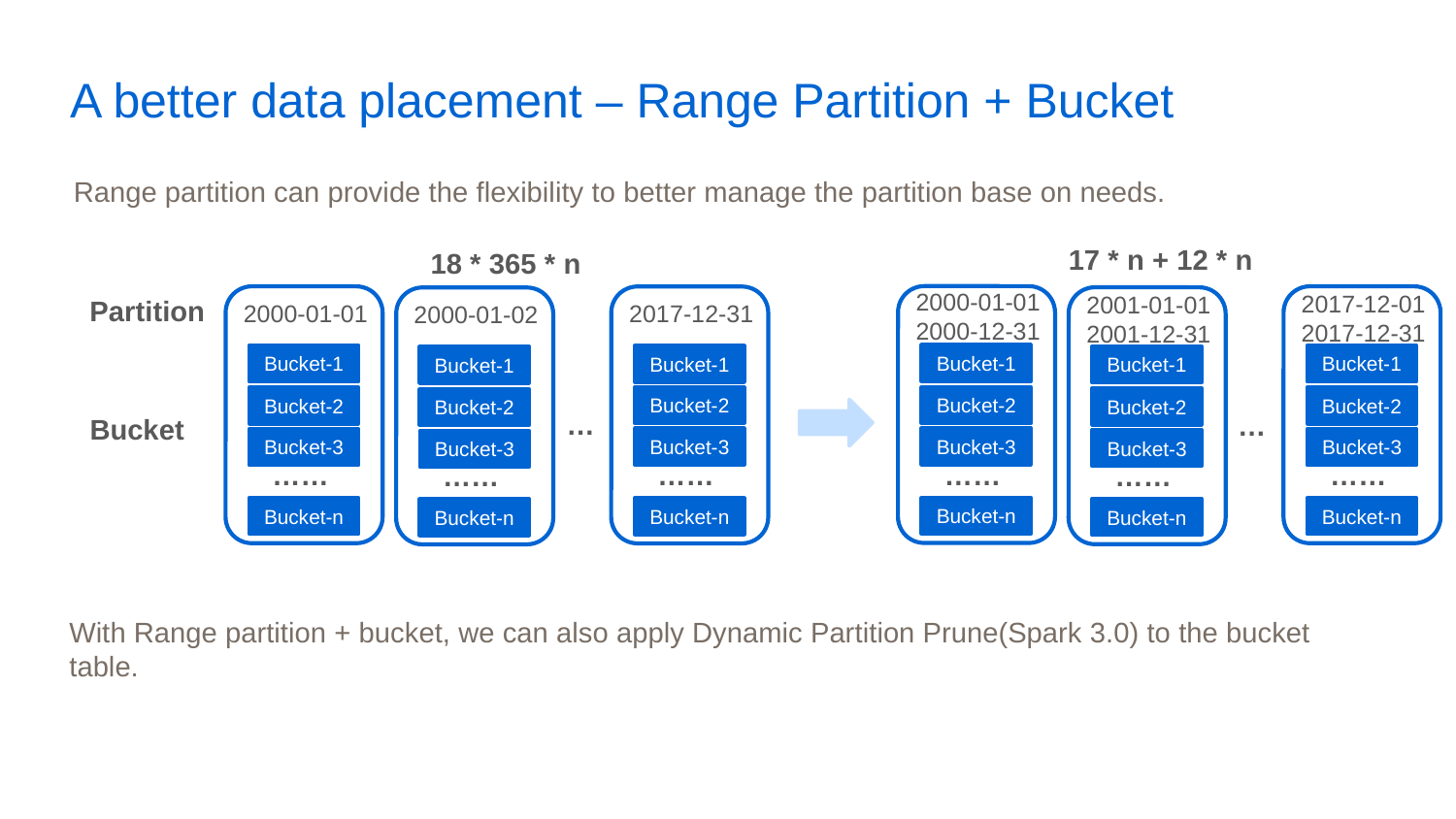

# A better data placement – Range Partition + Bucket
Range partition can provide the flexibility to better manage the partition base on needs.

17 * n + 12 * n
18 * 365 * n
2000-01-01
2000-12-31
Bucket-1
Bucket-2
Bucket-3
……
Bucket-n

2017-12-01
2017-12-31
Bucket-1
Bucket-2
Bucket-3
……
Bucket-n

2001-01-01
2001-12-31
Bucket-1
Bucket-2
Bucket-3
……
Bucket-n

Partition

2000-01-01
Bucket-1
Bucket-2
Bucket-3
……
Bucket-n

2017-12-31
Bucket-1
Bucket-2
Bucket-3
……
Bucket-n

2000-01-02
Bucket-1
Bucket-2
Bucket-3
……
Bucket-n
…

…
Bucket
With Range partition + bucket, we can also apply Dynamic Partition Prune(Spark 3.0) to the bucket table.
Data Platform Engineering
12